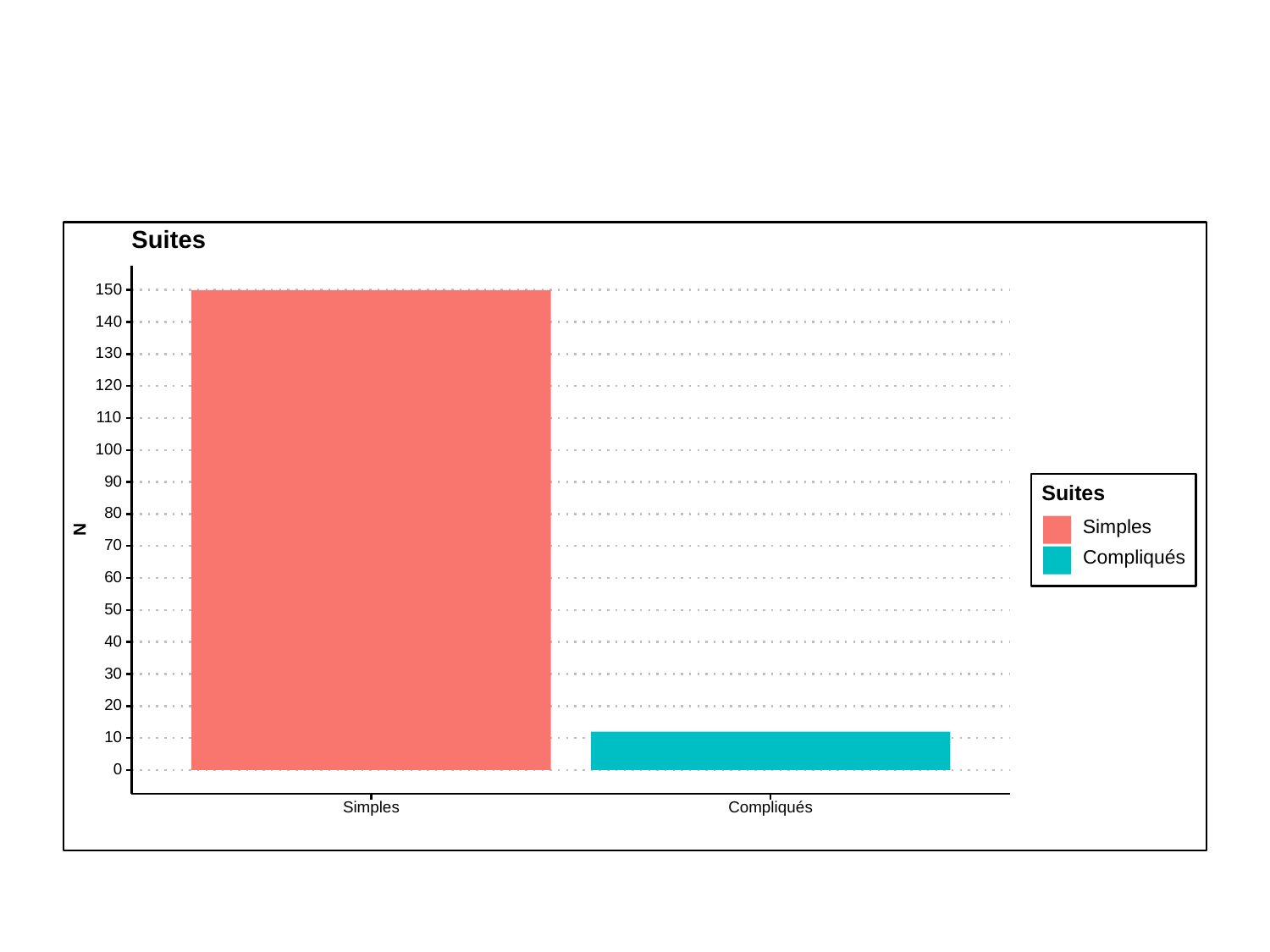

Suites

150

140

130

120

110

100

90

Suites
80

Simples
N
70

Compliqués
60

50

40

30

20

10

0

Simples
Compliqués